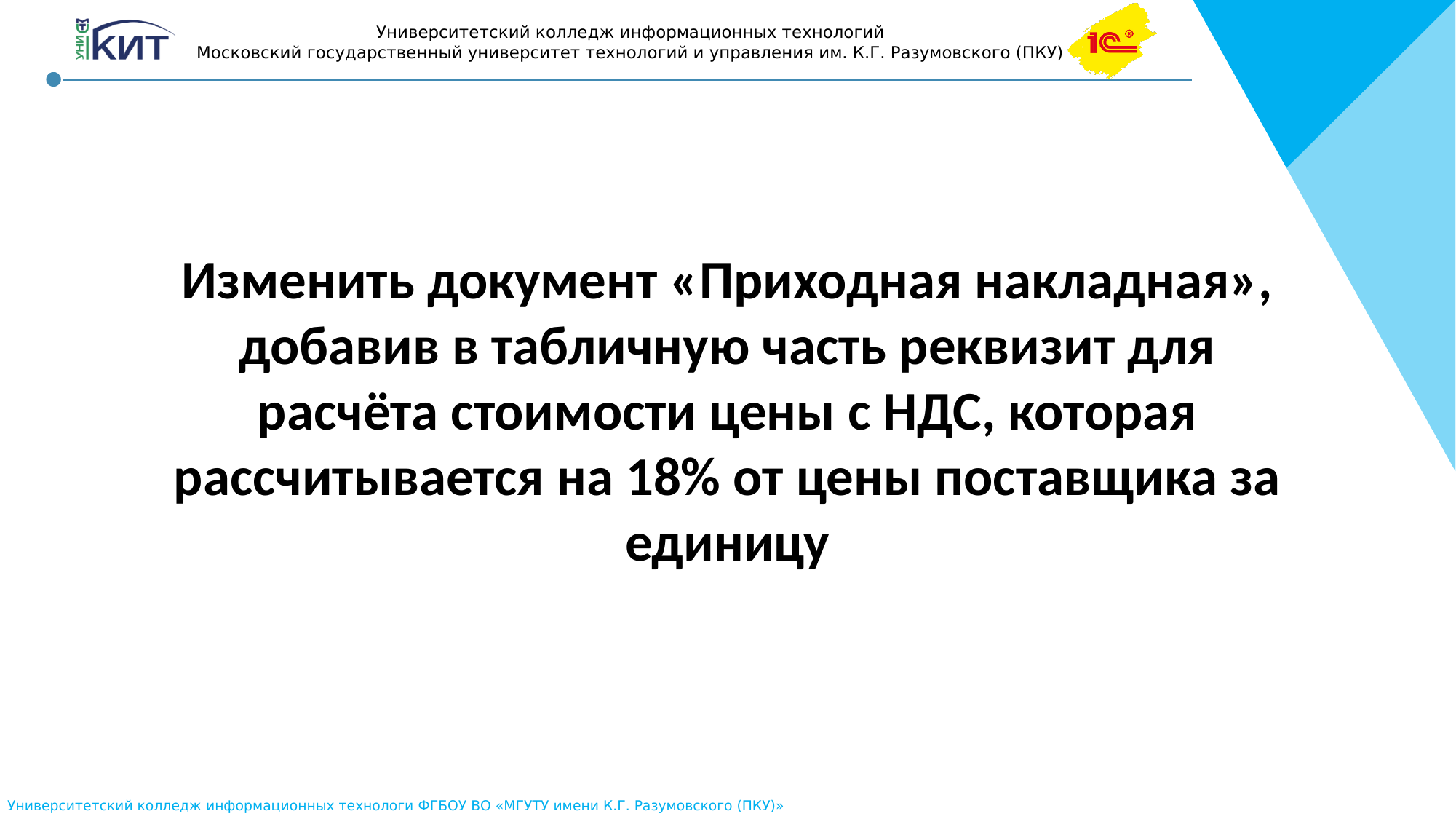

Изменить документ «Приходная накладная», добавив в табличную часть реквизит для расчёта стоимости цены с НДС, которая рассчитывается на 18% от цены поставщика за единицу